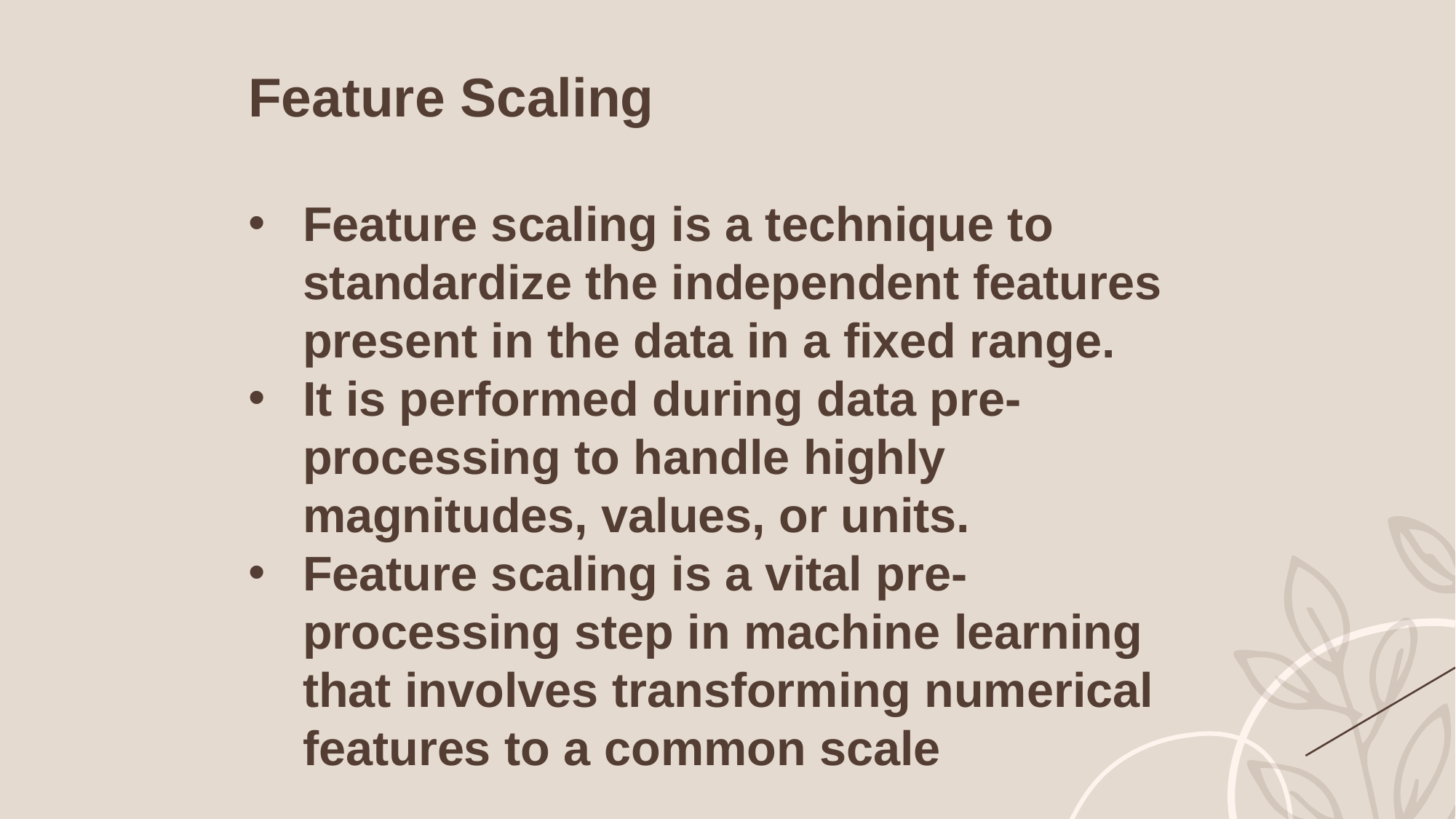

Feature Scaling

Feature scaling is a technique to standardize the independent features present in the data in a fixed range.
It is performed during data pre-processing to handle highly magnitudes, values, or units.
Feature scaling is a vital pre-processing step in machine learning that involves transforming numerical features to a common scale